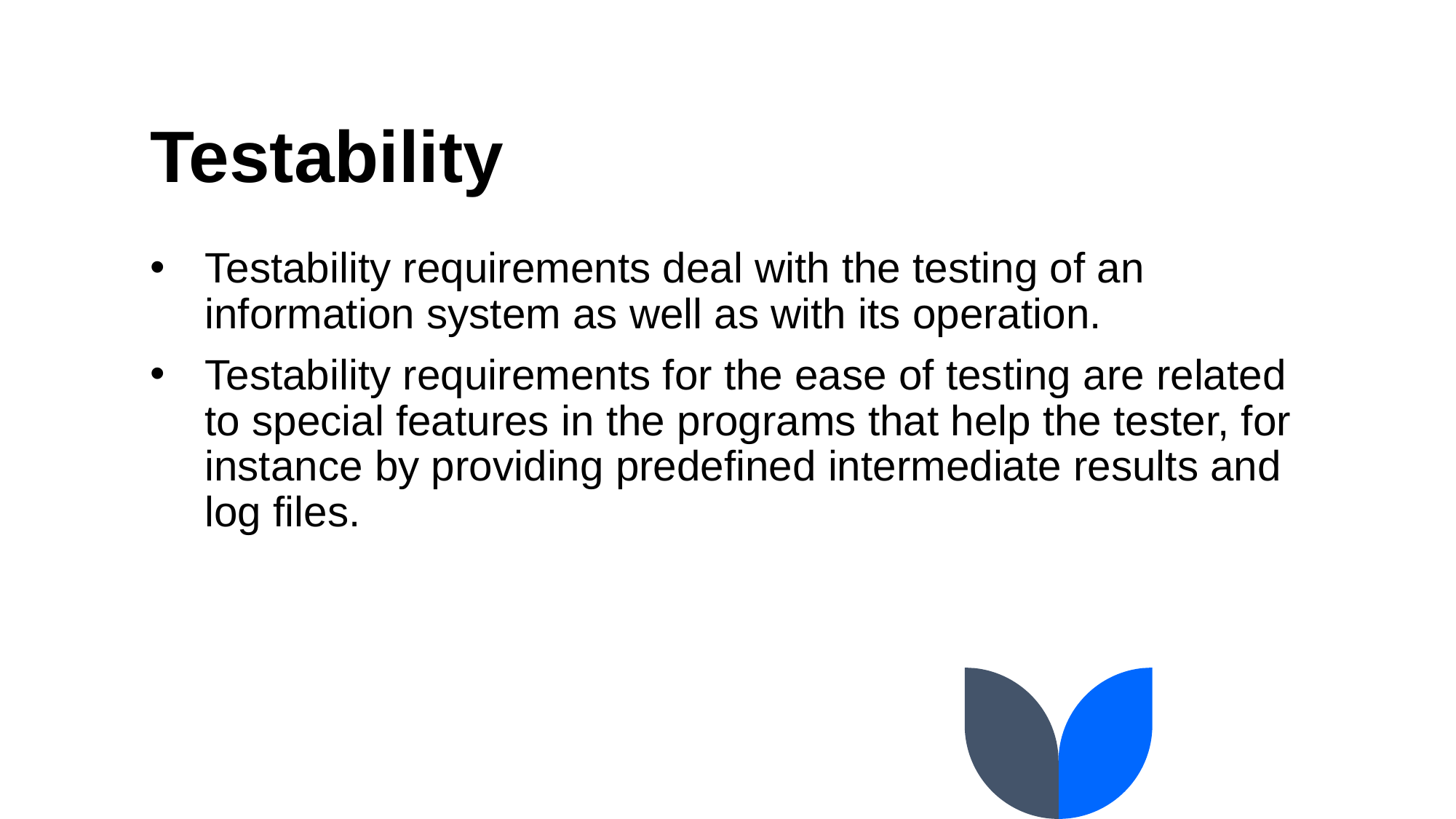

# Testability
Testability requirements deal with the testing of an information system as well as with its operation.
Testability requirements for the ease of testing are related to special features in the programs that help the tester, for instance by providing predefined intermediate results and log files.

20